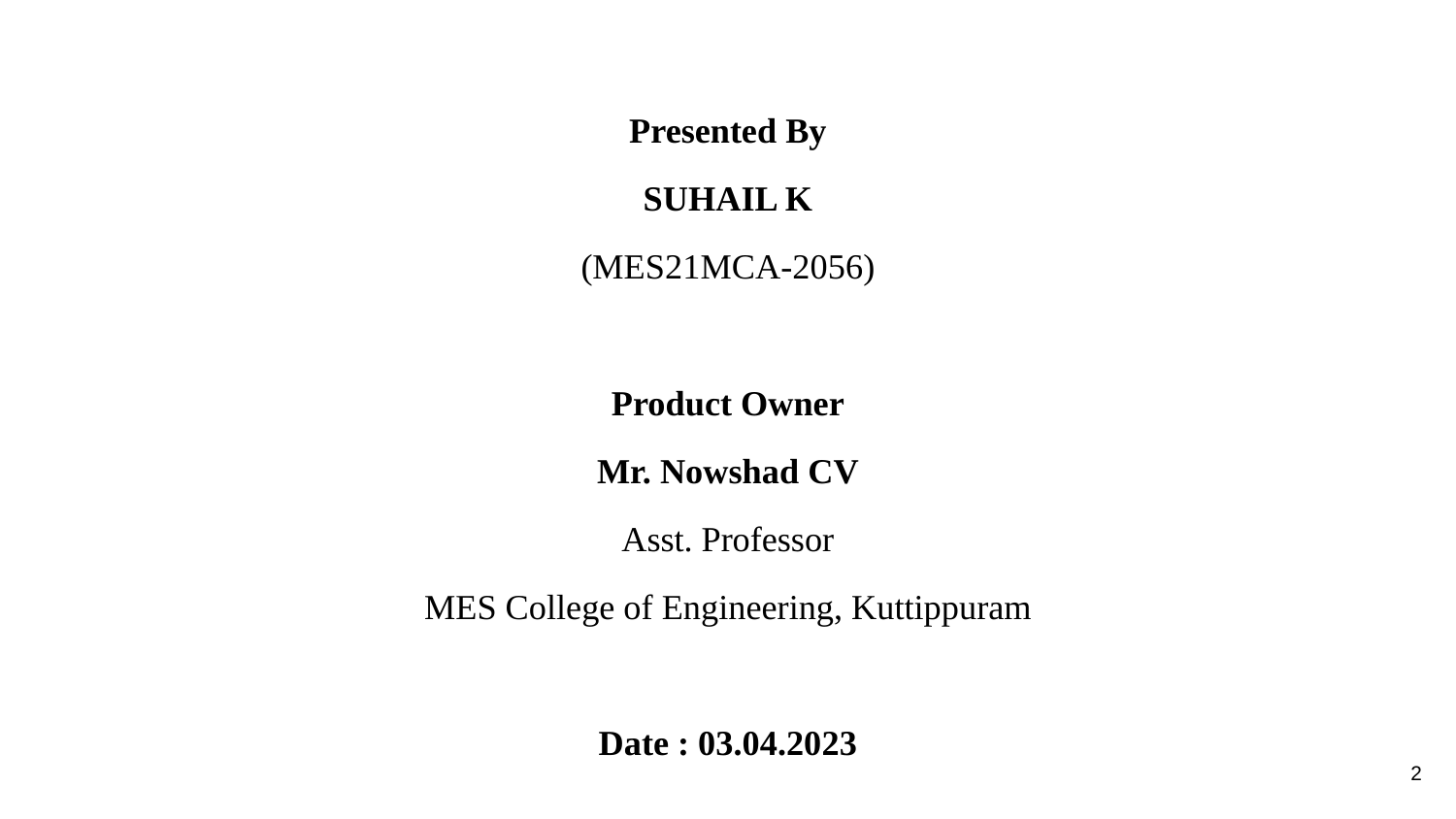

Presented By
SUHAIL K
(MES21MCA-2056)

Product Owner
Mr. Nowshad CV
Asst. Professor
MES College of Engineering, Kuttippuram

Date : 03.04.2023
2